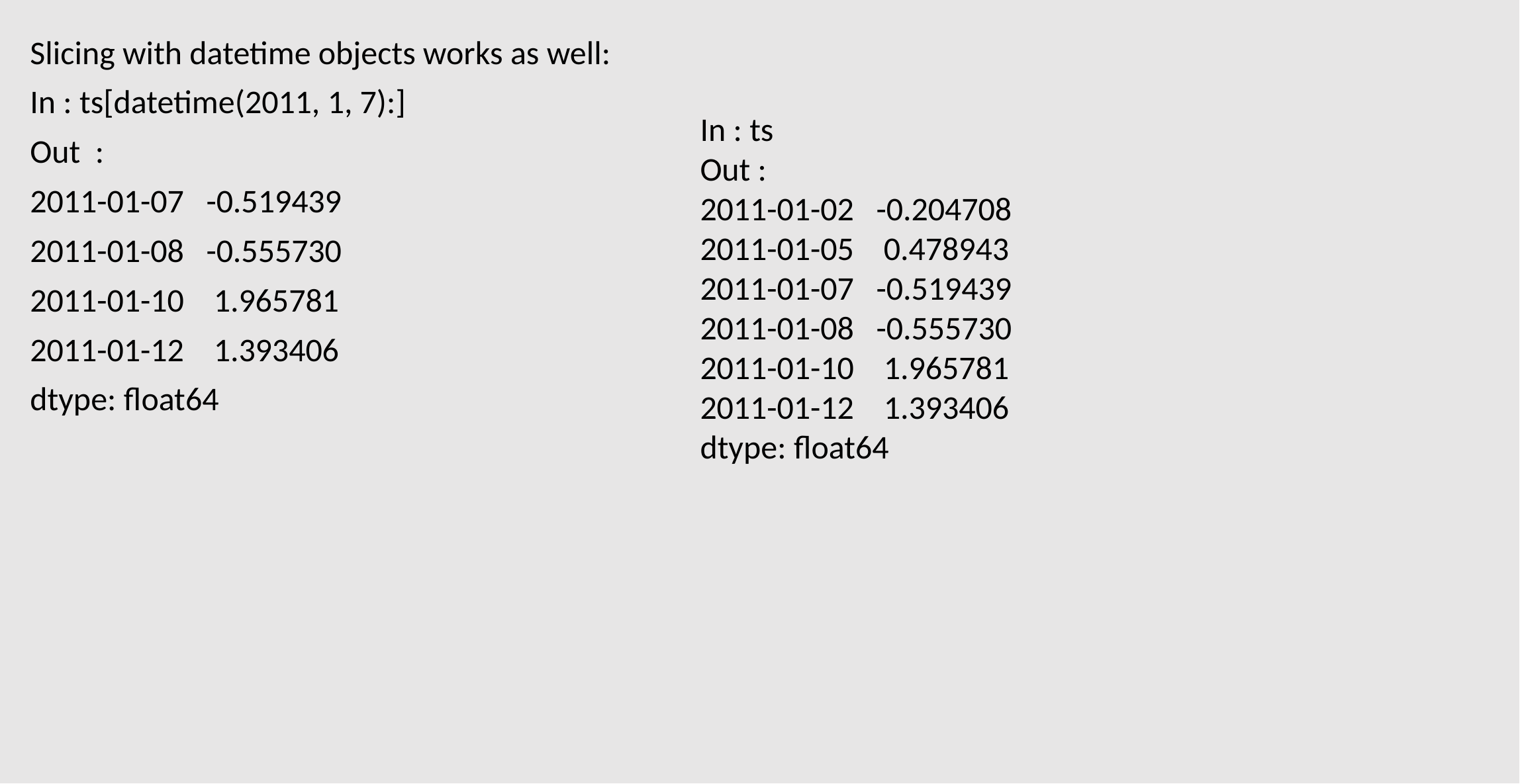

In : ts
Out :
2011-01-02   -0.204708
2011-01-05    0.478943
2011-01-07   -0.519439
2011-01-08   -0.555730
2011-01-10    1.965781
2011-01-12    1.393406
dtype: float64

Slicing with datetime objects works as well:
In : ts[datetime(2011, 1, 7):]
Out  :
2011-01-07   -0.519439
2011-01-08   -0.555730
2011-01-10    1.965781
2011-01-12    1.393406
dtype: float64